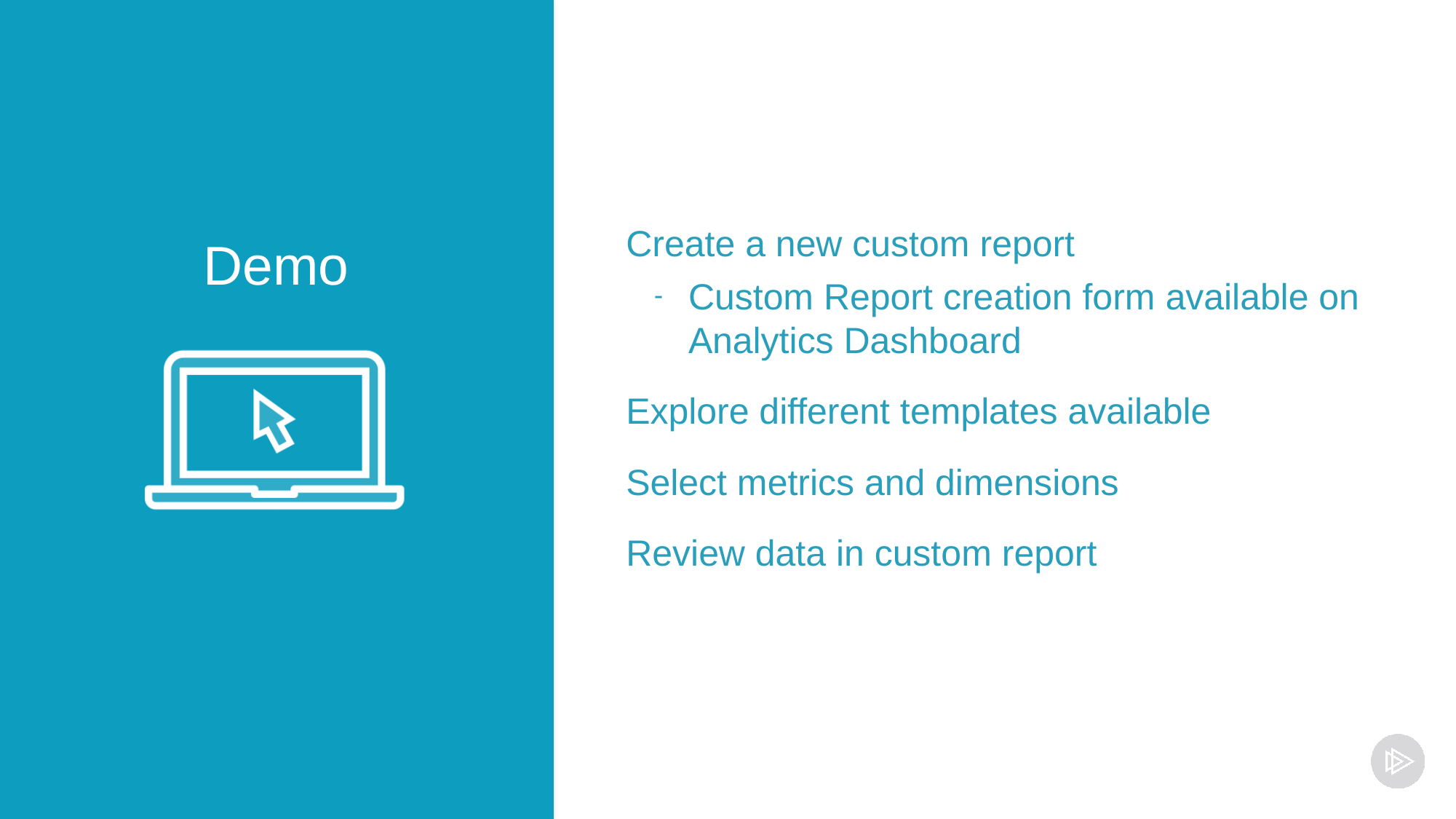

Create a new custom report
Custom Report creation form available on Analytics Dashboard
Explore different templates available
Select metrics and dimensions
Review data in custom report